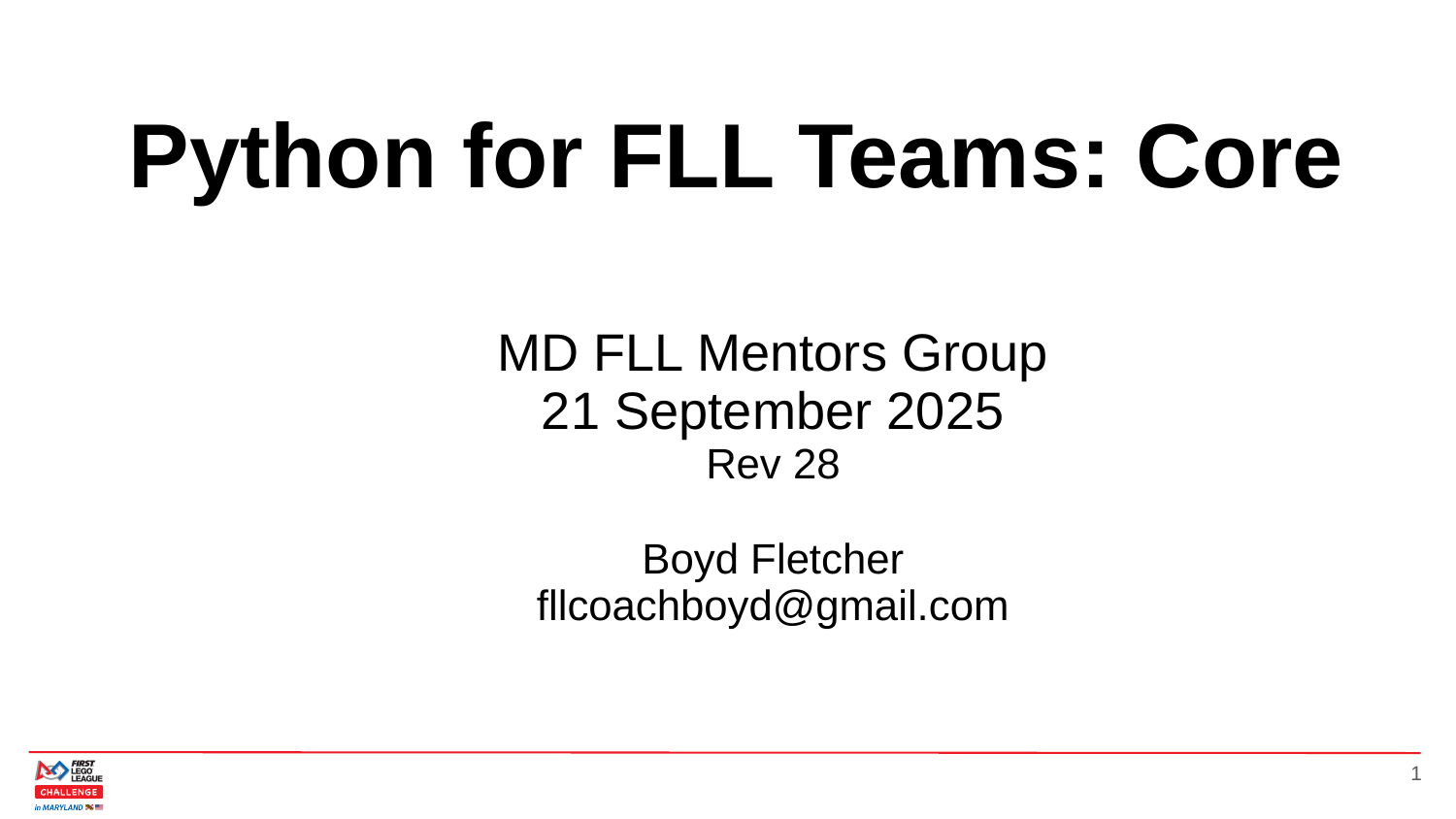

# Python for FLL Teams: Core

MD FLL Mentors Group
21 September 2025
Rev 28

Boyd Fletcher
fllcoachboyd@gmail.com
1